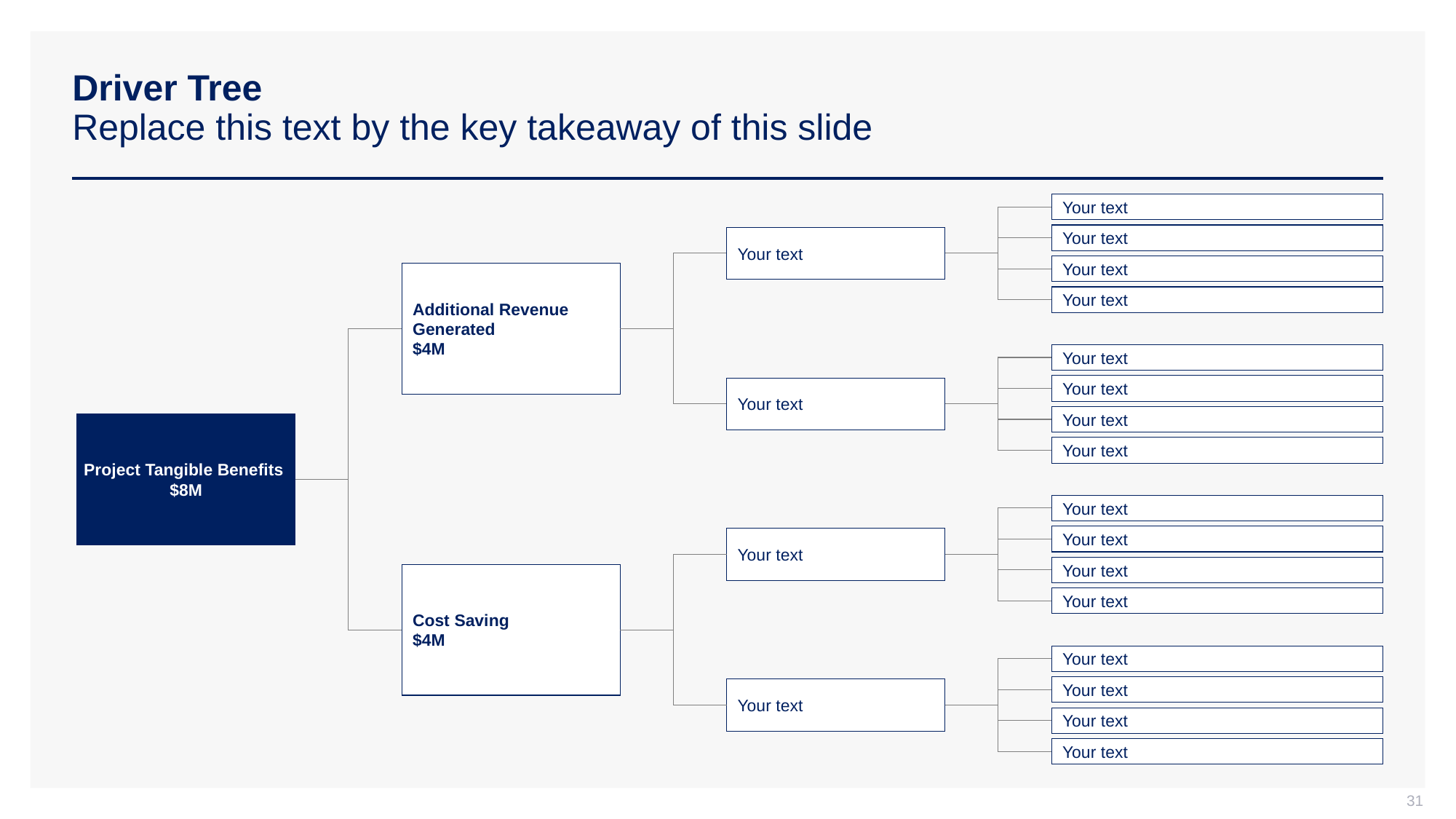

# Driver Tree Replace this text by the key takeaway of this slide
Your text
Your text
Your text
Your text
Additional Revenue Generated
$4M
Your text
Your text
Your text
Your text
Your text
Project Tangible Benefits
$8M
Your text
Your text
Your text
Your text
Your text
Cost Saving
$4M
Your text
Your text
Your text
Your text
Your text
Your text
31